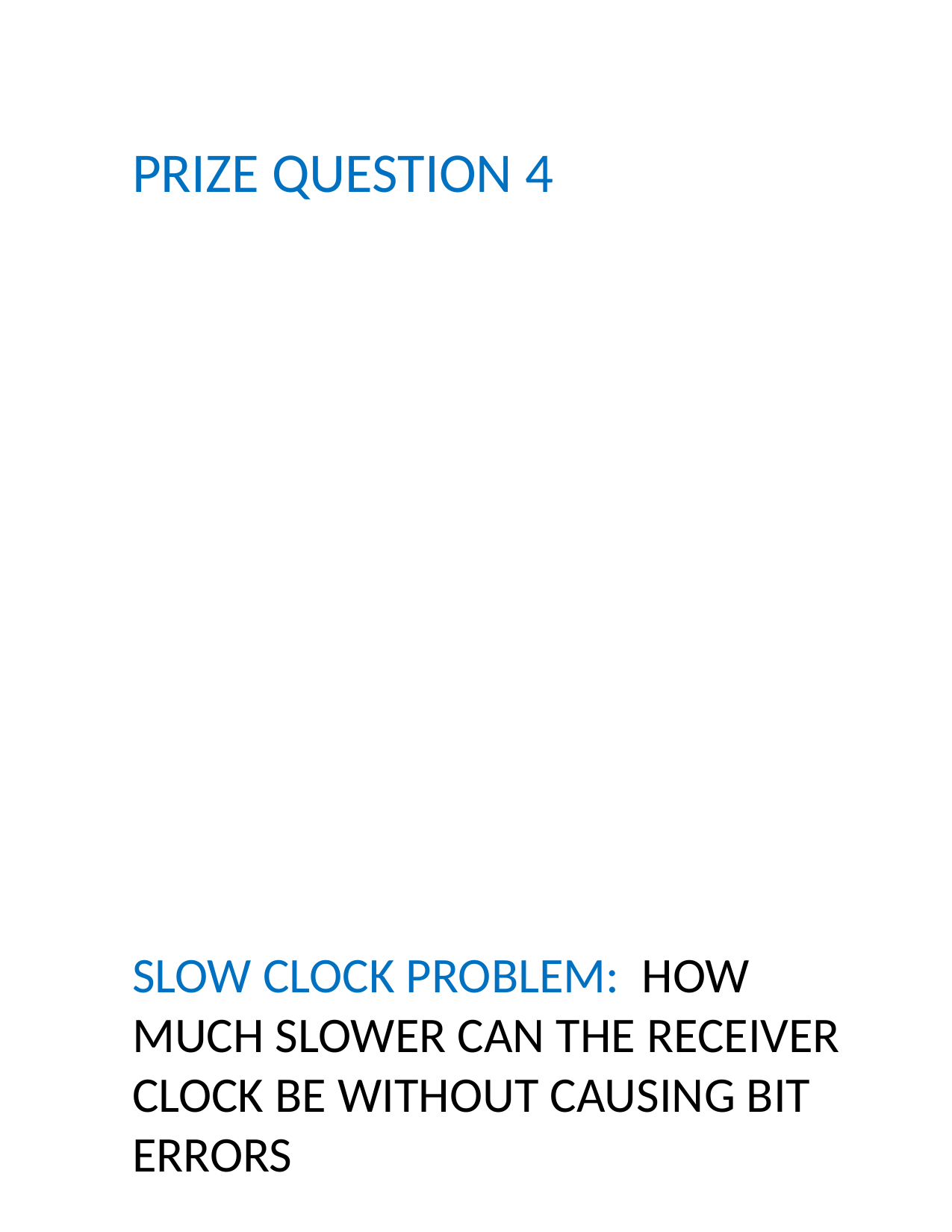

PRIZE QUESTION 4
SLOW CLOCK PROBLEM:  HOW MUCH SLOWER CAN THE RECEIVER CLOCK BE WITHOUT CAUSING BIT ERRORS